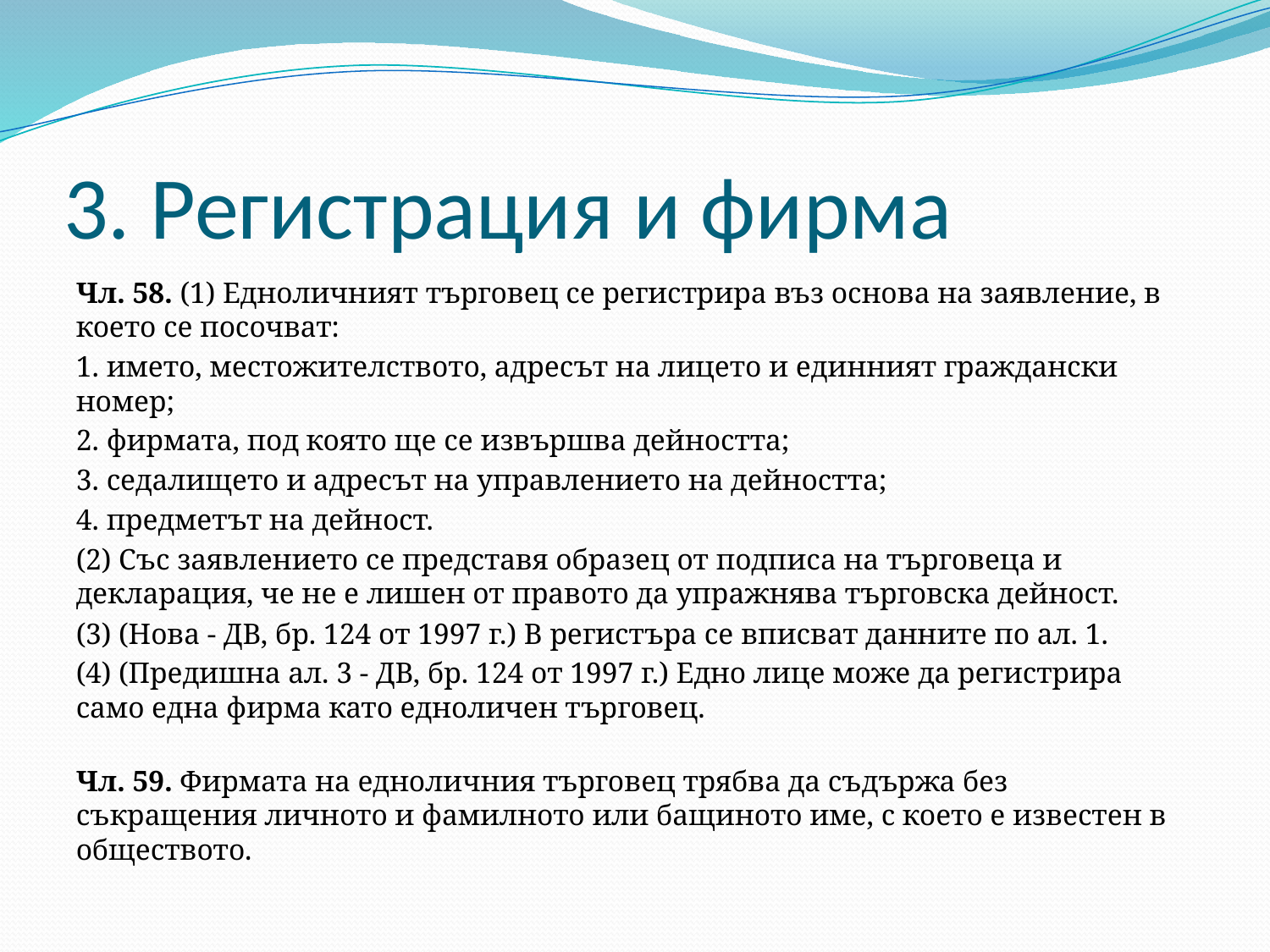

# 3. Регистрация и фирма
Чл. 58. (1) Едноличният търговец се регистрира въз основа на заявление, в което се посочват:
1. името, местожителството, адресът на лицето и единният граждански номер;
2. фирмата, под която ще се извършва дейността;
3. седалището и адресът на управлението на дейността;
4. предметът на дейност.
(2) Със заявлението се представя образец от подписа на търговеца и декларация, че не е лишен от правото да упражнява търговска дейност.
(3) (Нова - ДВ, бр. 124 от 1997 г.) В регистъра се вписват данните по ал. 1.
(4) (Предишна ал. 3 - ДВ, бр. 124 от 1997 г.) Едно лице може да регистрира само една фирма като едноличен търговец.
Чл. 59. Фирмата на едноличния търговец трябва да съдържа без съкращения личното и фамилното или бащиното име, с което е известен в обществото.